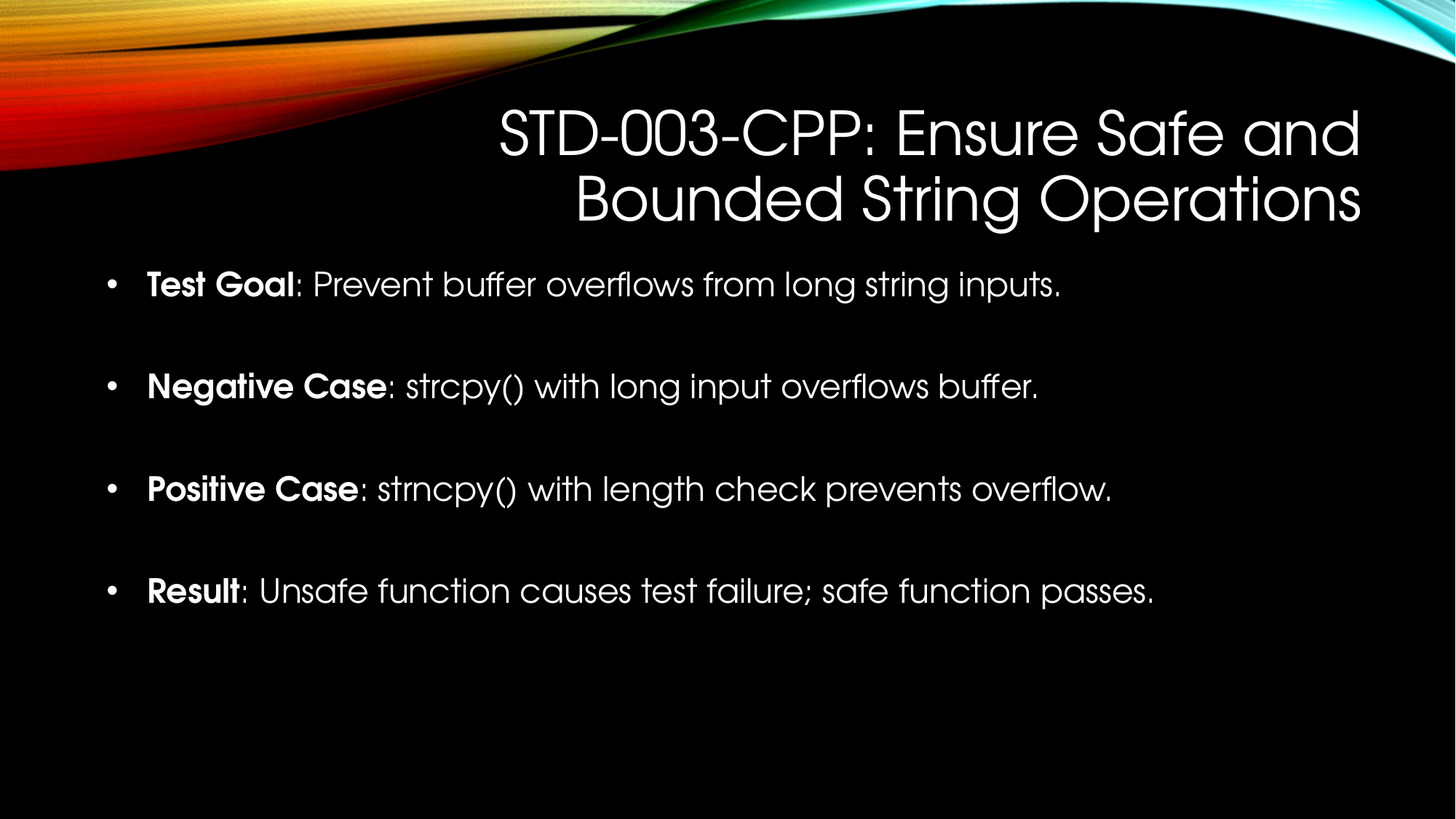

# STD-003-CPP: Ensure Safe and Bounded String Operations
Test Goal: Prevent buffer overflows from long string inputs.

Negative Case: strcpy() with long input overflows buffer.

Positive Case: strncpy() with length check prevents overflow.

Result: Unsafe function causes test failure; safe function passes.